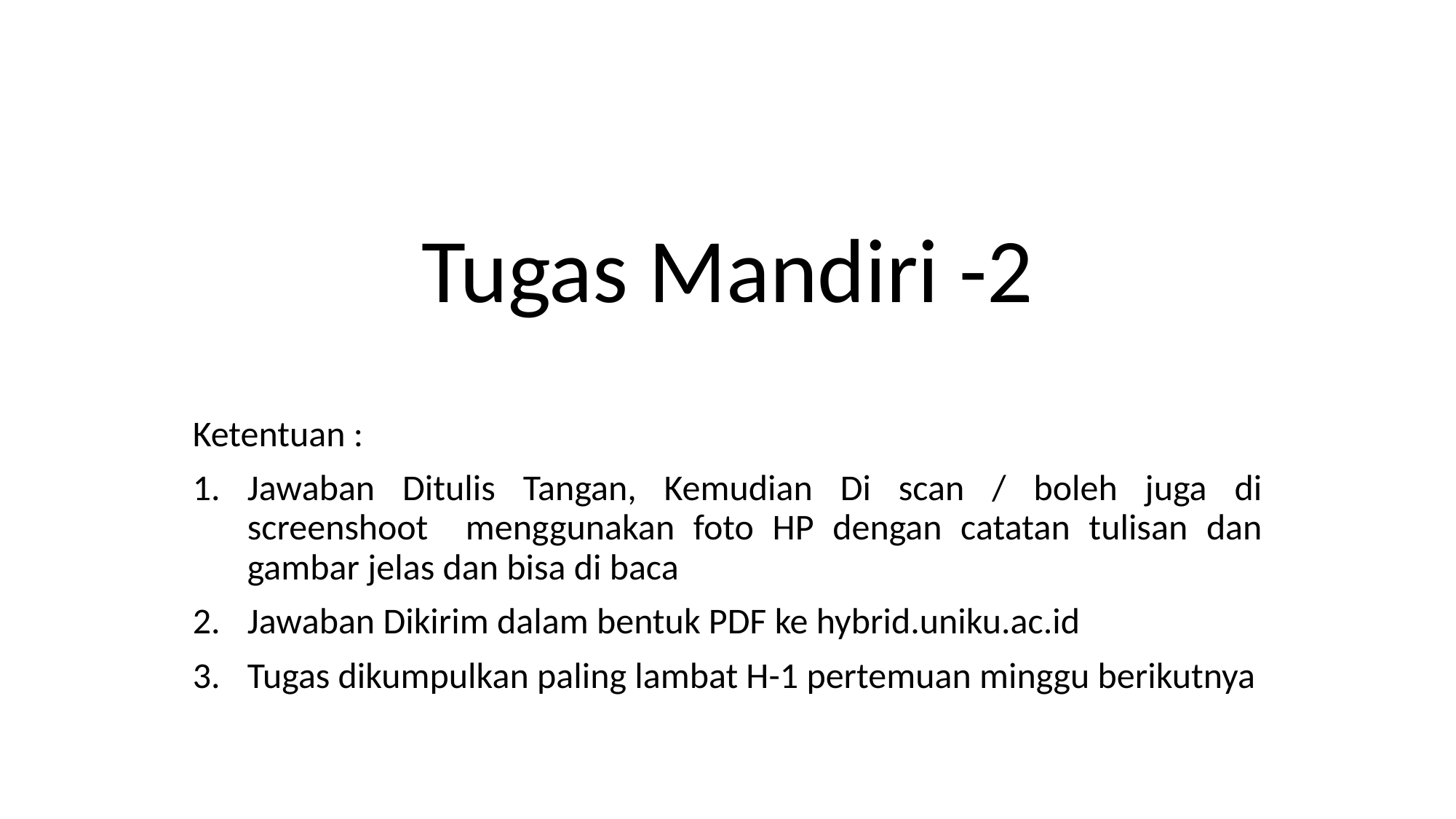

# Tugas Mandiri -2
Ketentuan :
Jawaban Ditulis Tangan, Kemudian Di scan / boleh juga di screenshoot  menggunakan foto HP dengan catatan tulisan dan gambar jelas dan bisa di baca
Jawaban Dikirim dalam bentuk PDF ke hybrid.uniku.ac.id
Tugas dikumpulkan paling lambat H-1 pertemuan minggu berikutnya